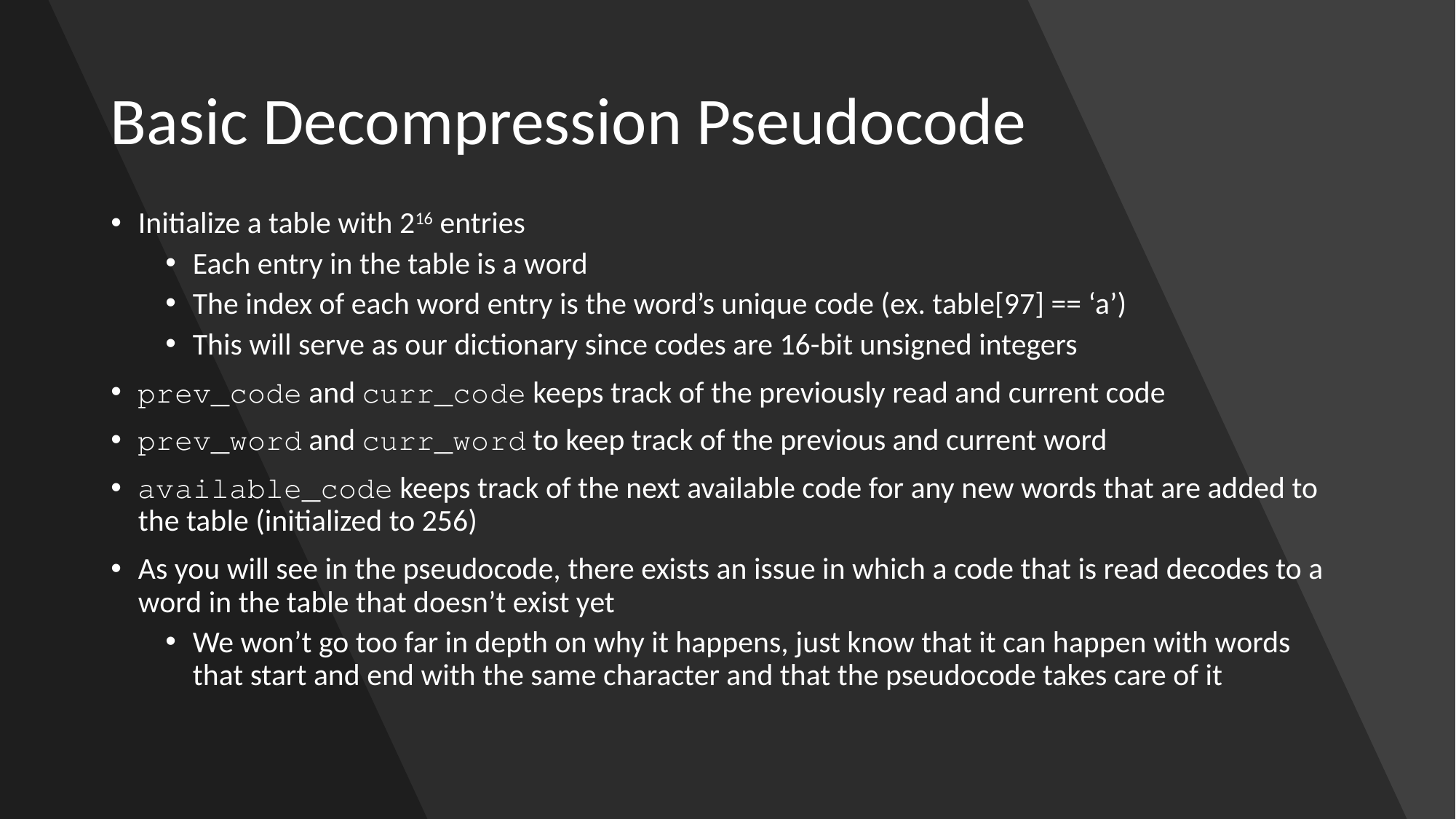

# Basic Decompression Pseudocode
Initialize a table with 216 entries
Each entry in the table is a word
The index of each word entry is the word’s unique code (ex. table[97] == ‘a’)
This will serve as our dictionary since codes are 16-bit unsigned integers
prev_code and curr_code keeps track of the previously read and current code
prev_word and curr_word to keep track of the previous and current word
available_code keeps track of the next available code for any new words that are added to the table (initialized to 256)
As you will see in the pseudocode, there exists an issue in which a code that is read decodes to a word in the table that doesn’t exist yet
We won’t go too far in depth on why it happens, just know that it can happen with words that start and end with the same character and that the pseudocode takes care of it